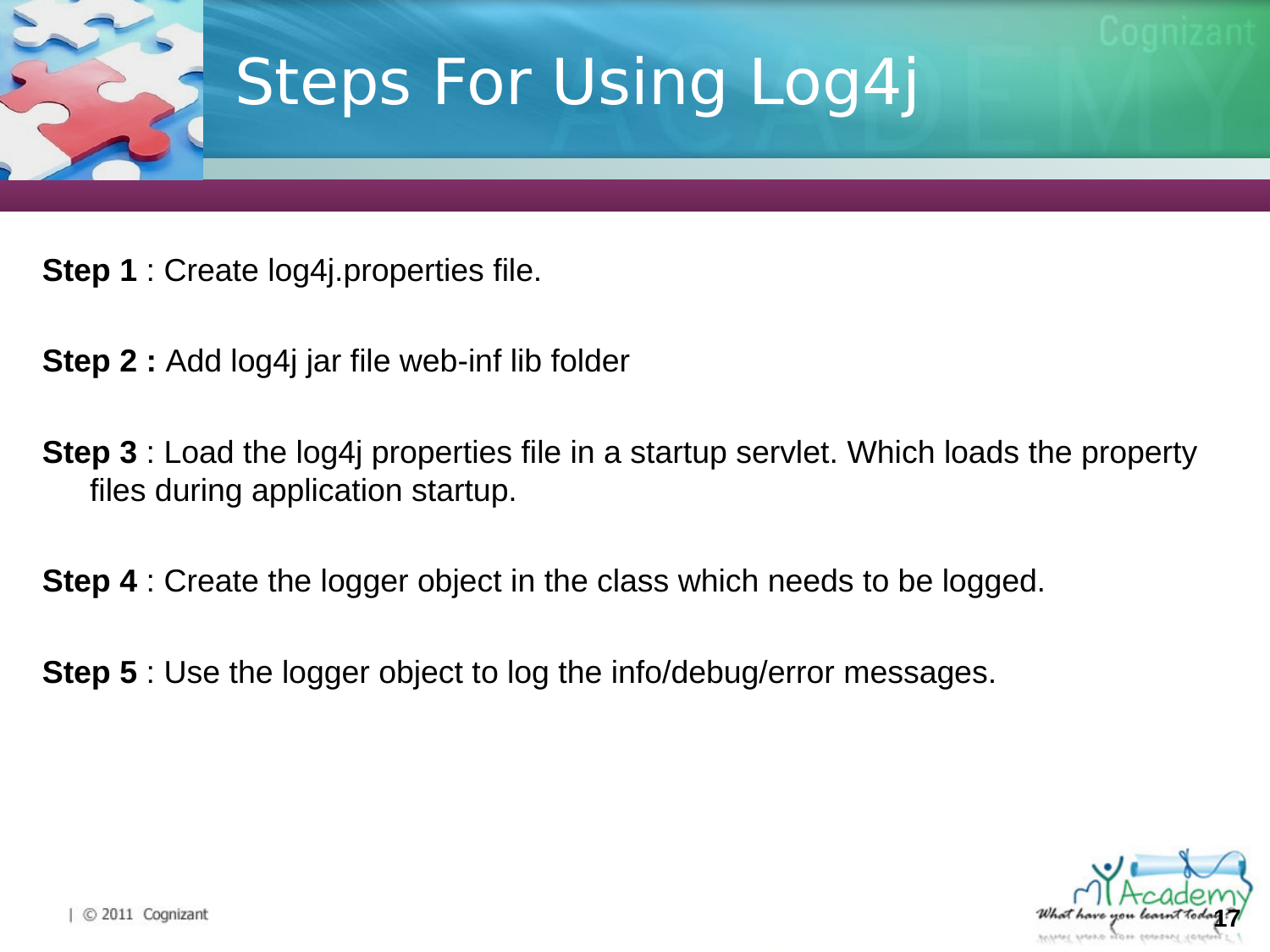

# Steps For Using Log4j
Step 1 : Create log4j.properties file.
Step 2 : Add log4j jar file web-inf lib folder
Step 3 : Load the log4j properties file in a startup servlet. Which loads the property files during application startup.
Step 4 : Create the logger object in the class which needs to be logged.
Step 5 : Use the logger object to log the info/debug/error messages.
17